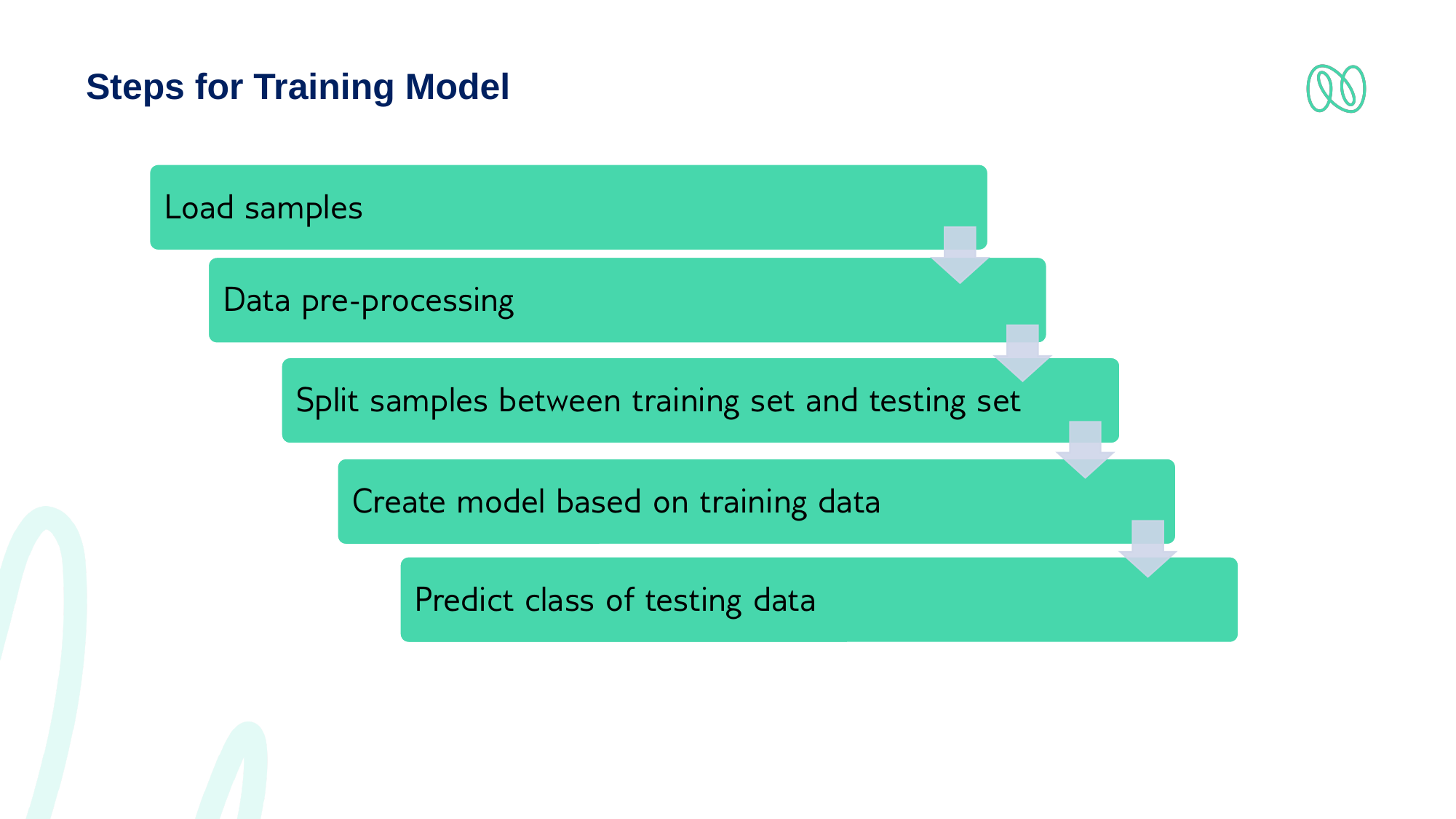

Steps for Training Model
Load samples
Split samples between training set and testing set
Data pre-processing
Create model based on training data
Predict class of testing data